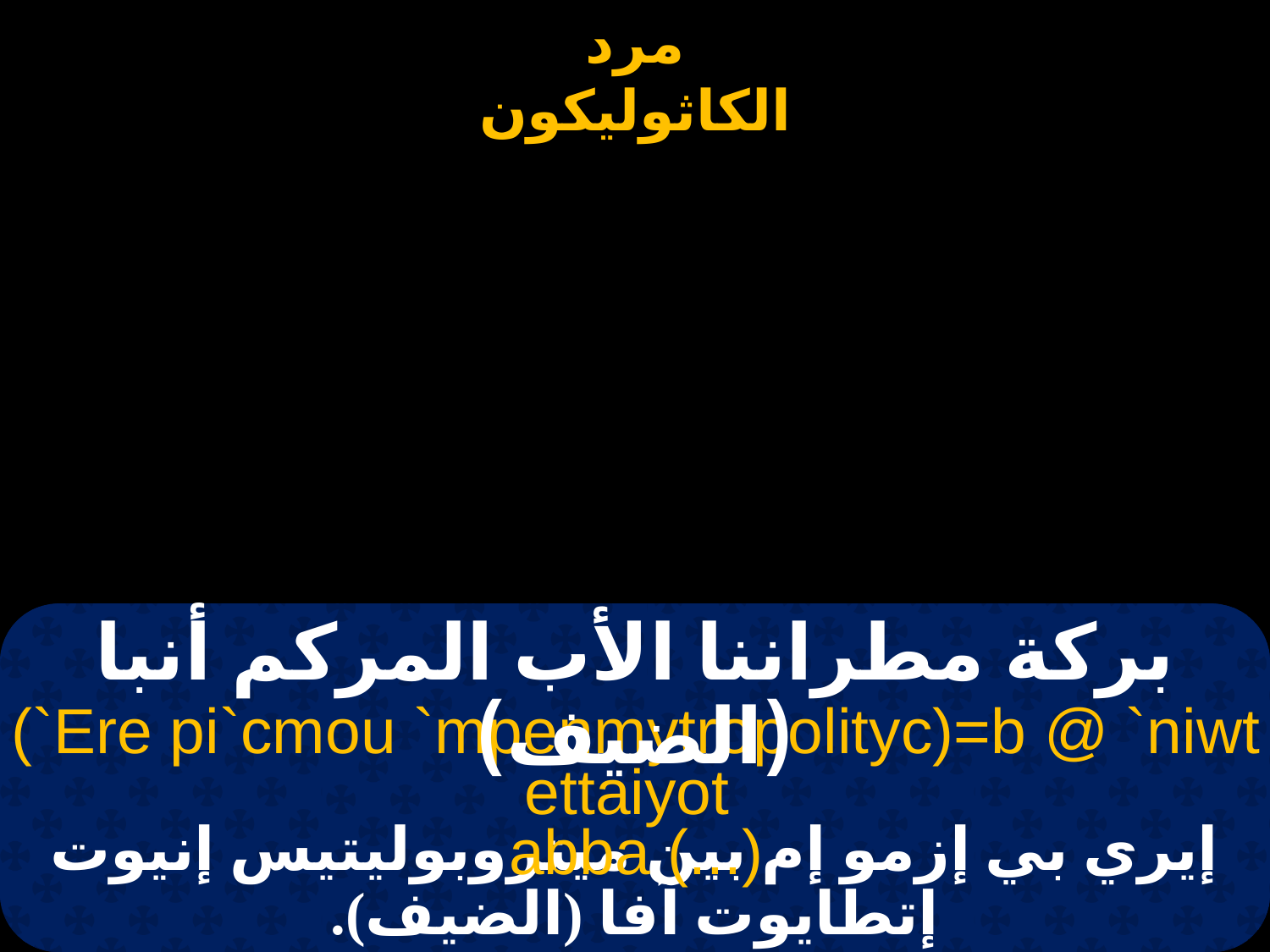

بركة مطراننا الأب المركم أنبا (الضيف)
(`Ere pi`cmou `mpenmytropolityc)=b @ `niwt ettaiyot
abba (...)
إيري بي إزمو إم بين ميتروبوليتيس إنيوت إتطايوت آفا (الضيف).